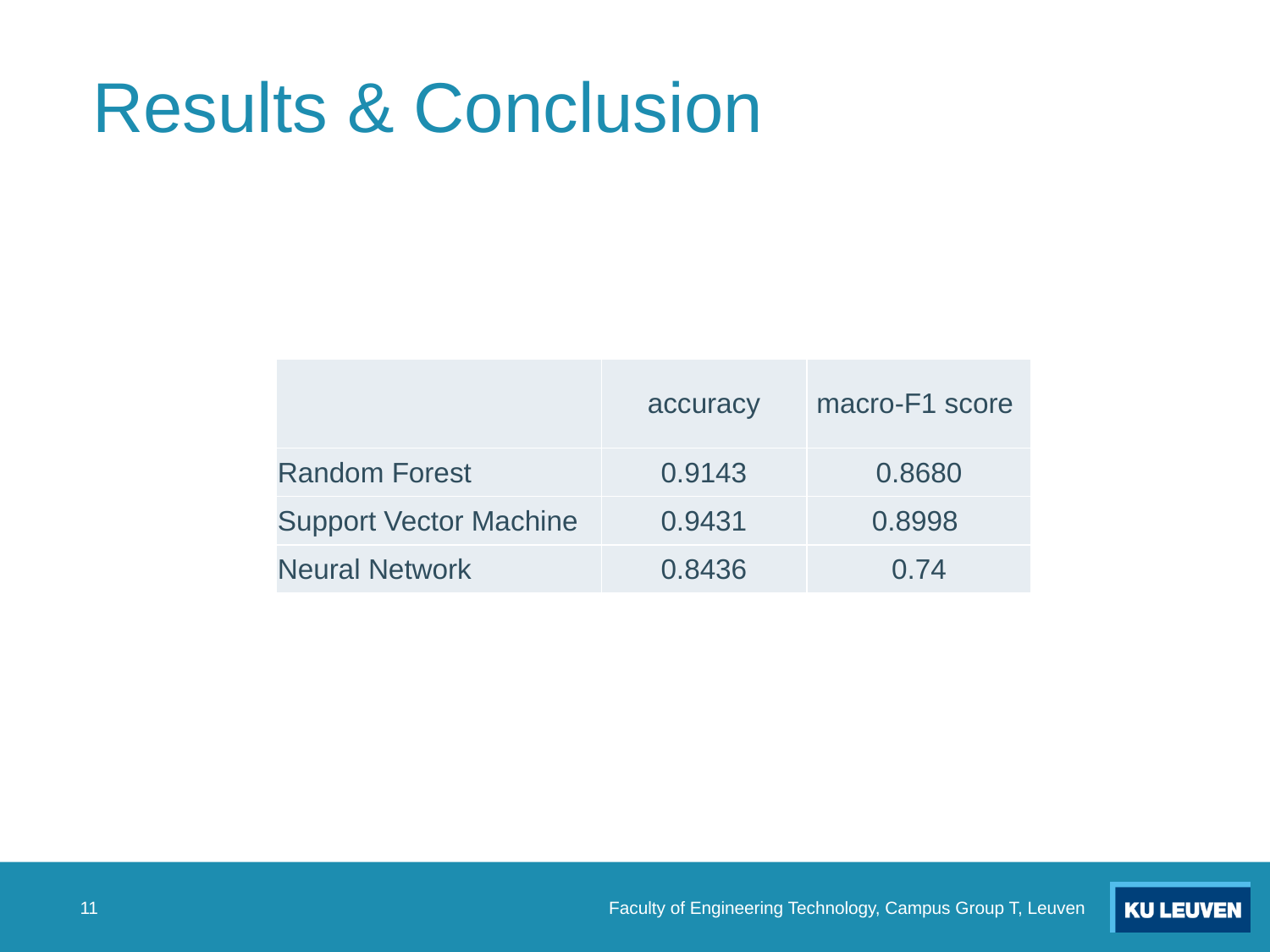

# Results & Conclusion
|  | accuracy | macro-F1 score |
| --- | --- | --- |
| Random Forest | 0.9143 | 0.8680 |
| Support Vector Machine | 0.9431 | 0.8998 |
| Neural Network | 0.8436 | 0.74 |
Faculty of Engineering Technology, Campus Group T, Leuven
11